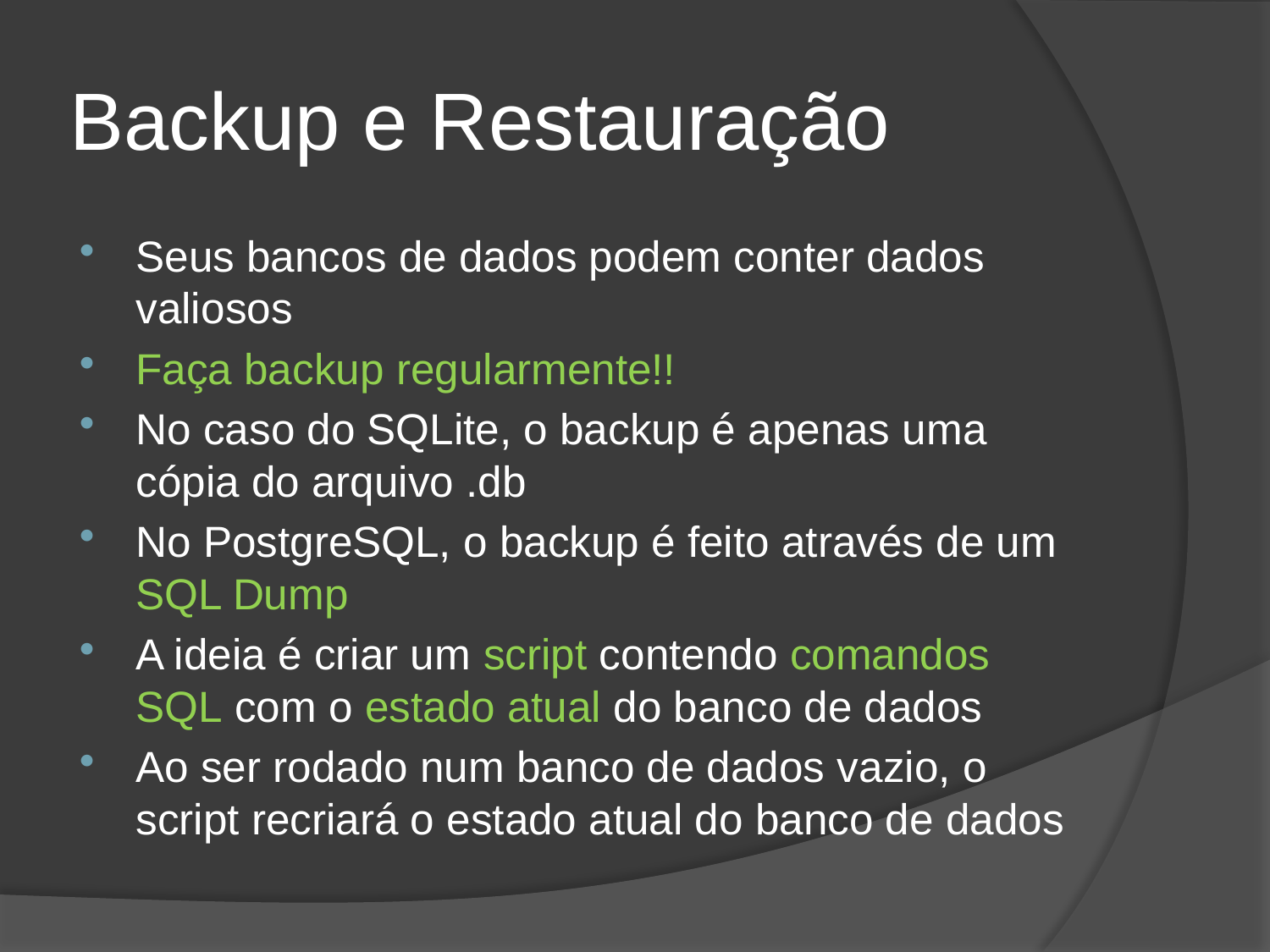

# Backup e Restauração
Seus bancos de dados podem conter dados valiosos
Faça backup regularmente!!
No caso do SQLite, o backup é apenas uma cópia do arquivo .db
No PostgreSQL, o backup é feito através de um SQL Dump
A ideia é criar um script contendo comandos SQL com o estado atual do banco de dados
Ao ser rodado num banco de dados vazio, o script recriará o estado atual do banco de dados